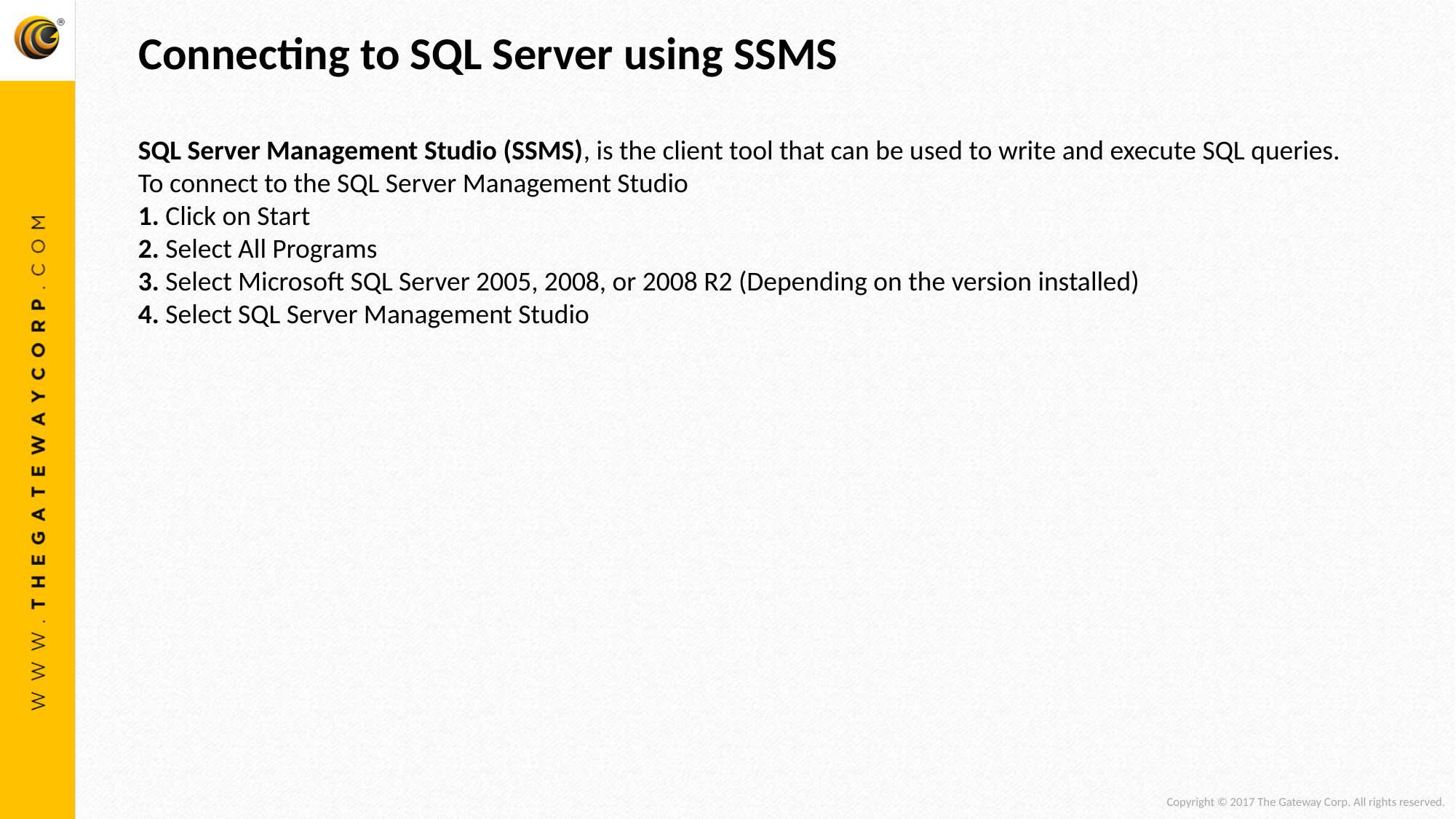

Connecting to SQL Server using SSMS
SQL Server Management Studio (SSMS), is the client tool that can be used to write and execute SQL queries. To connect to the SQL Server Management Studio
1. Click on Start 
2. Select All Programs
3. Select Microsoft SQL Server 2005, 2008, or 2008 R2 (Depending on the version installed)
4. Select SQL Server Management Studio